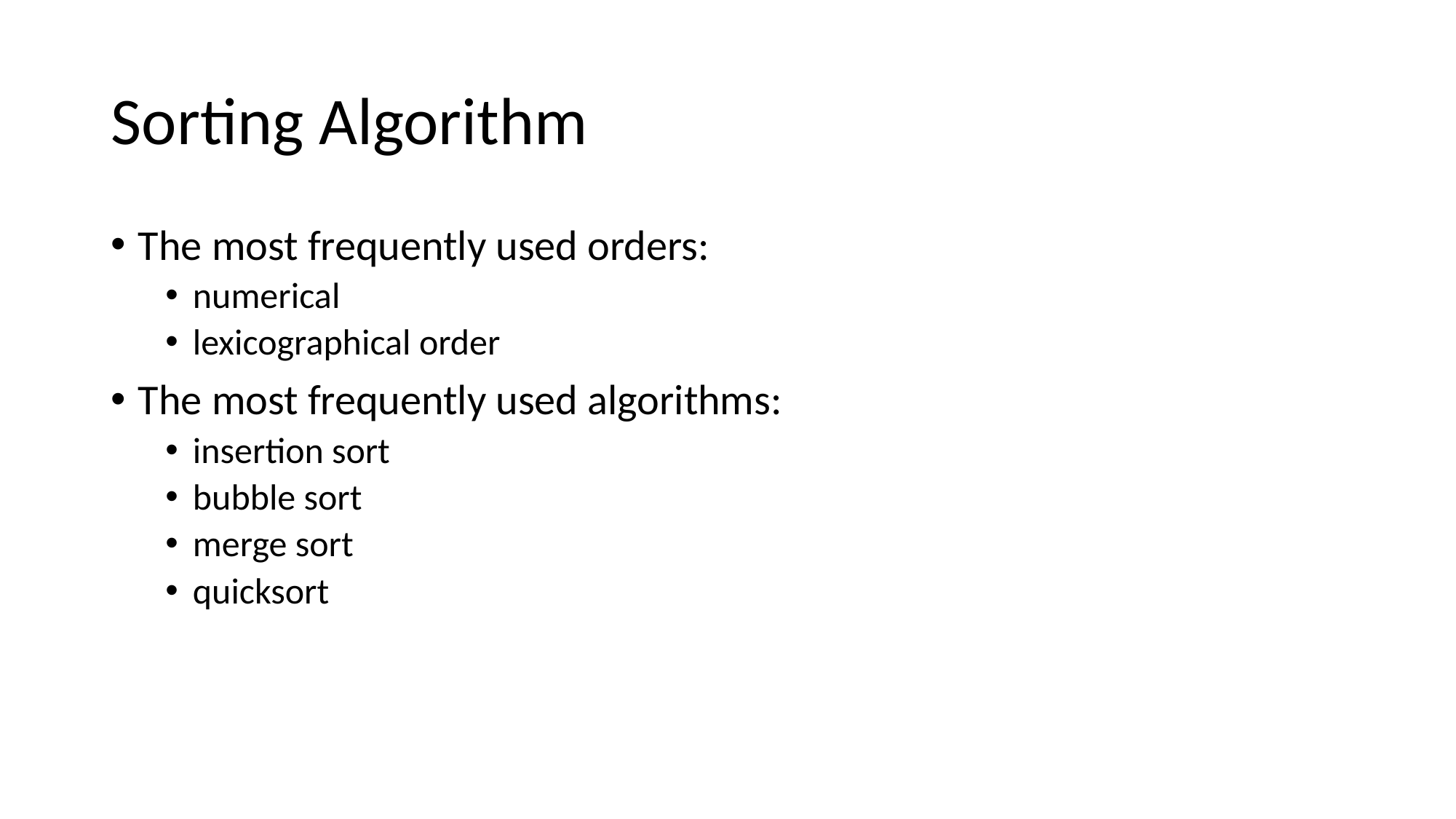

# Sorting Algorithm
The most frequently used orders:
numerical
lexicographical order
The most frequently used algorithms:
insertion sort
bubble sort
merge sort
quicksort